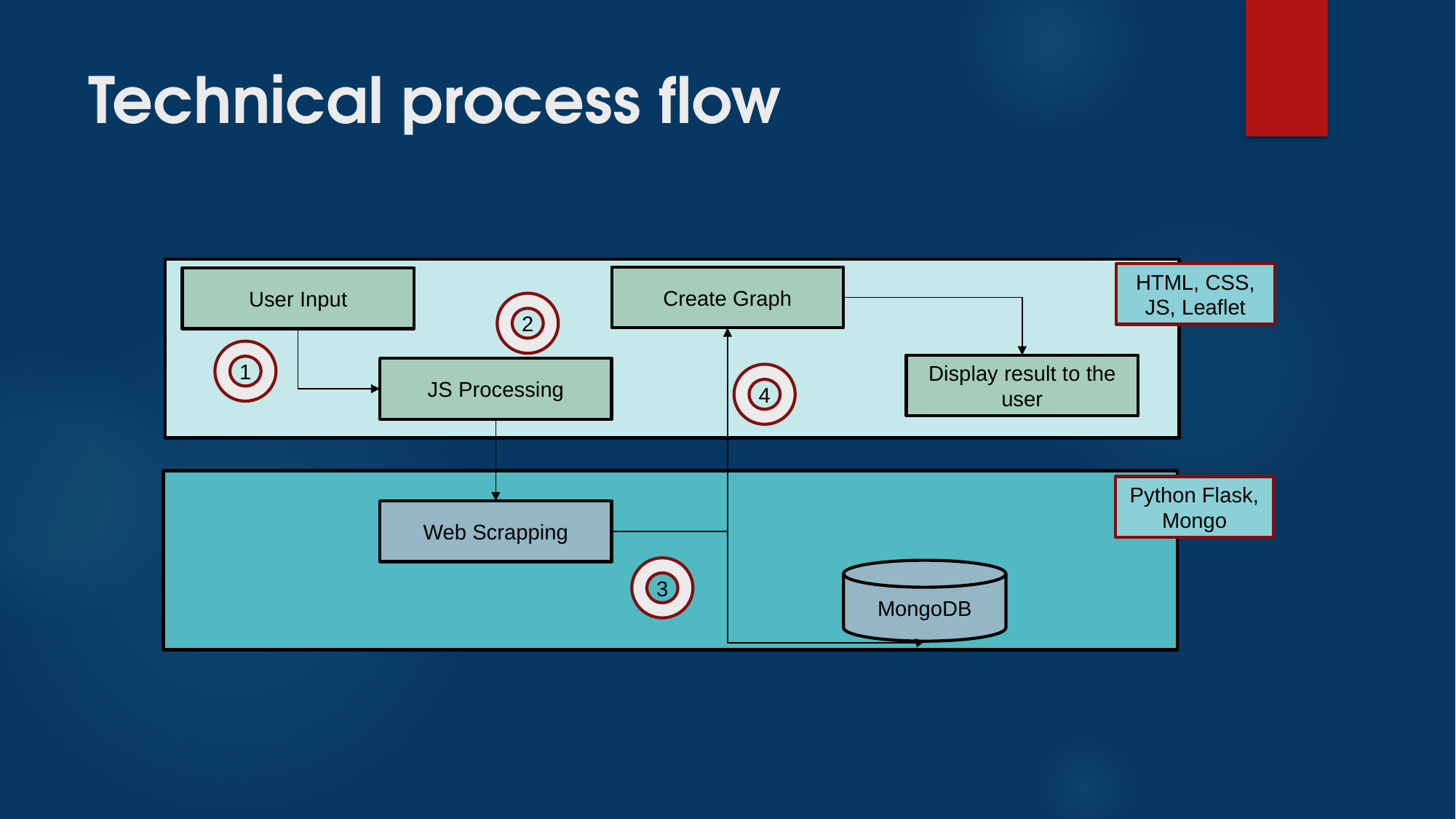

# Technical process flow

HTML, CSS, JS, Leaflet
Create Graph
User Input
2
1
Display result to the user
JS Processing
4

Python Flask, Mongo
Web Scrapping
3
MongoDB